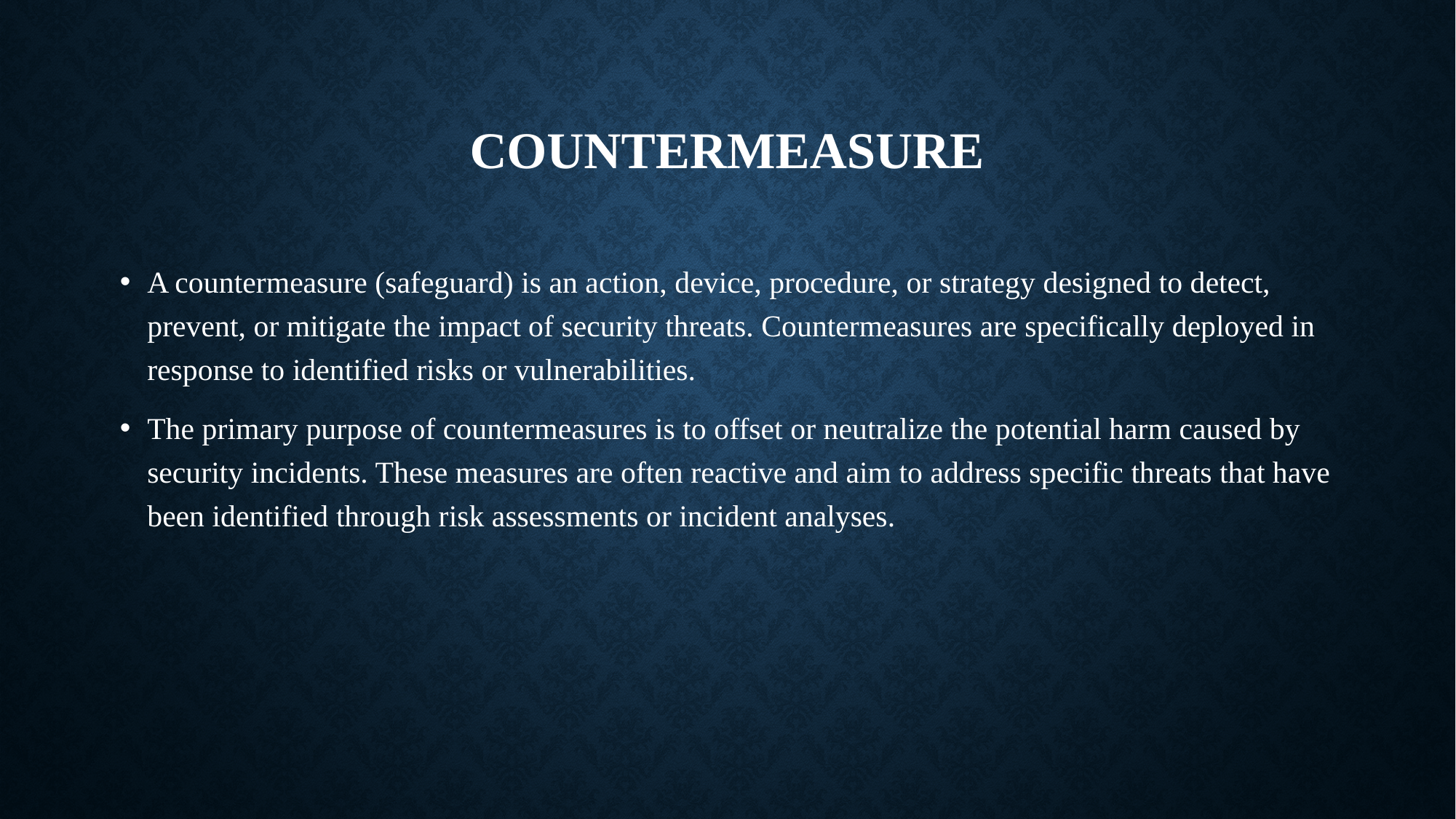

# Countermeasure
A countermeasure (safeguard) is an action, device, procedure, or strategy designed to detect, prevent, or mitigate the impact of security threats. Countermeasures are specifically deployed in response to identified risks or vulnerabilities.
The primary purpose of countermeasures is to offset or neutralize the potential harm caused by security incidents. These measures are often reactive and aim to address specific threats that have been identified through risk assessments or incident analyses.